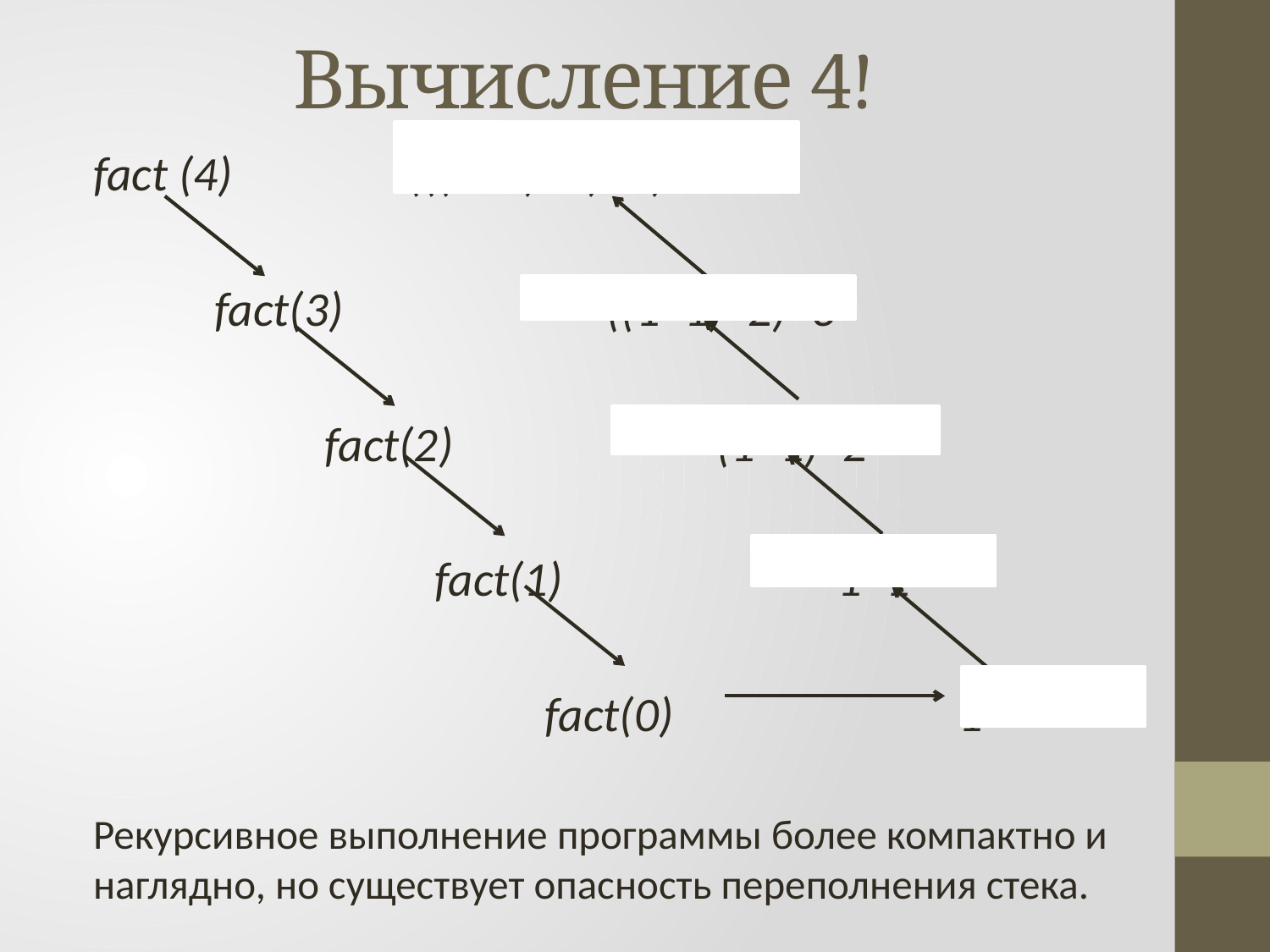

# Вычисление 4!

fact (4)                (((1*1)*2)*3)*4

           fact(3)                        ((1*1)*2)*3

                     fact(2)                        (1*1)*2

                               fact(1)                         1*1

                                         fact(0)                          1

Рекурсивное выполнение программы более компактно и наглядно, но существует опасность переполнения стека.